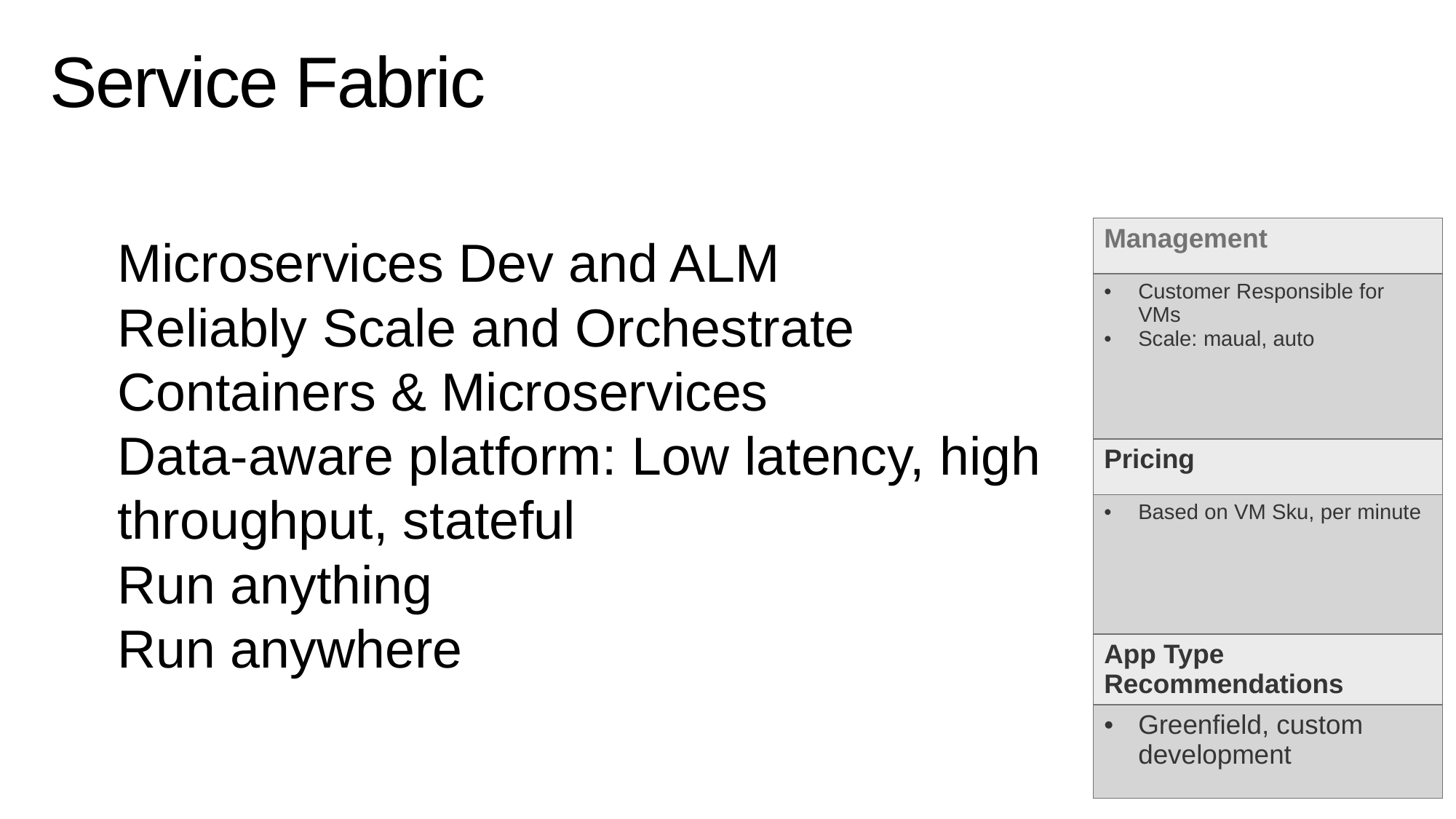

# Service Fabric
Microservices Dev and ALM
Reliably Scale and Orchestrate Containers & Microservices
Data-aware platform: Low latency, high throughput, stateful
Run anything
Run anywhere
| Management |
| --- |
| Customer Responsible for VMs Scale: maual, auto |
| Pricing |
| Based on VM Sku, per minute |
| App Type Recommendations |
| Greenfield, custom development |